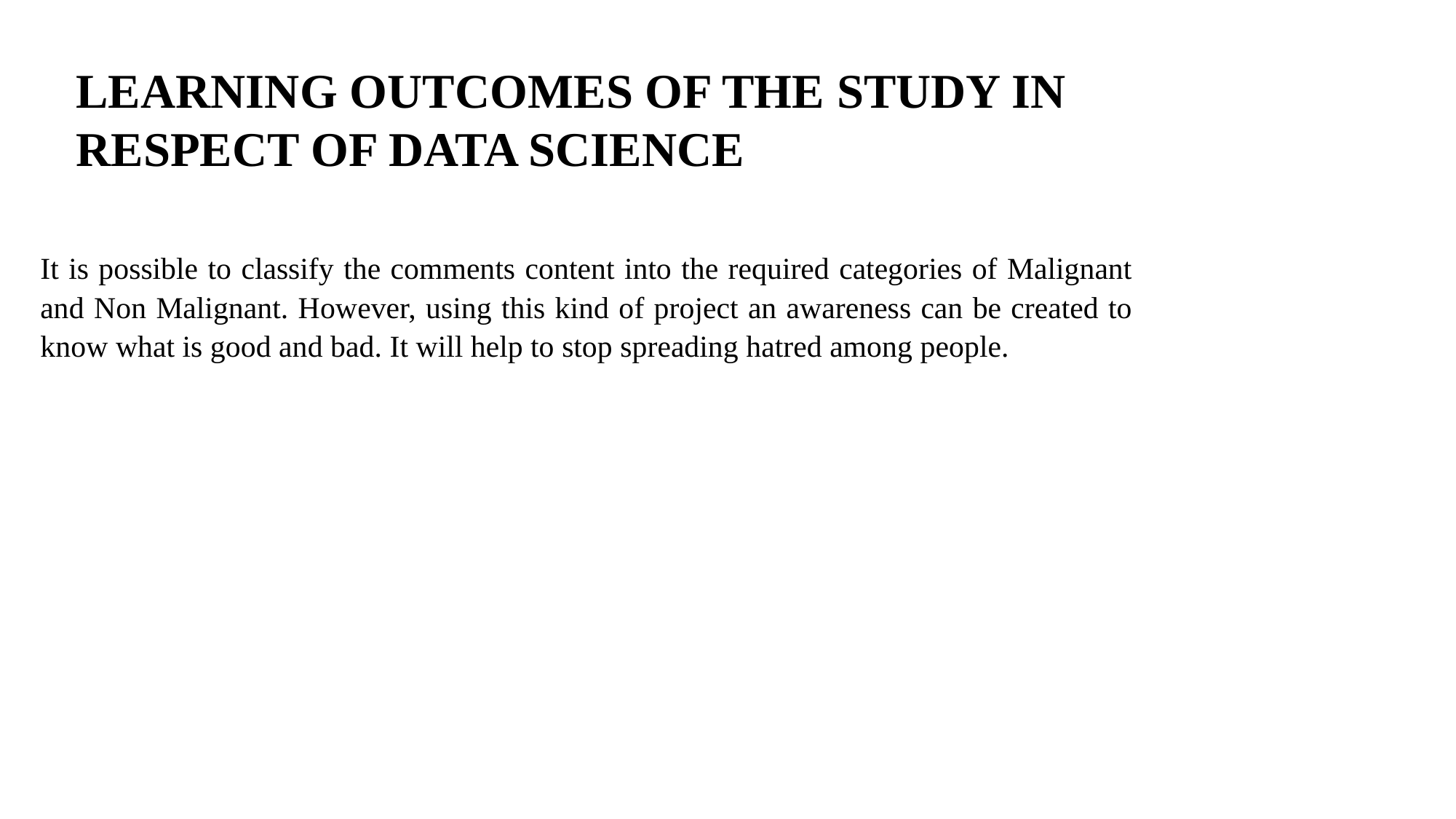

LEARNING OUTCOMES OF THE STUDY IN RESPECT OF DATA SCIENCE
It is possible to classify the comments content into the required categories of Malignant and Non Malignant. However, using this kind of project an awareness can be created to know what is good and bad. It will help to stop spreading hatred among people.